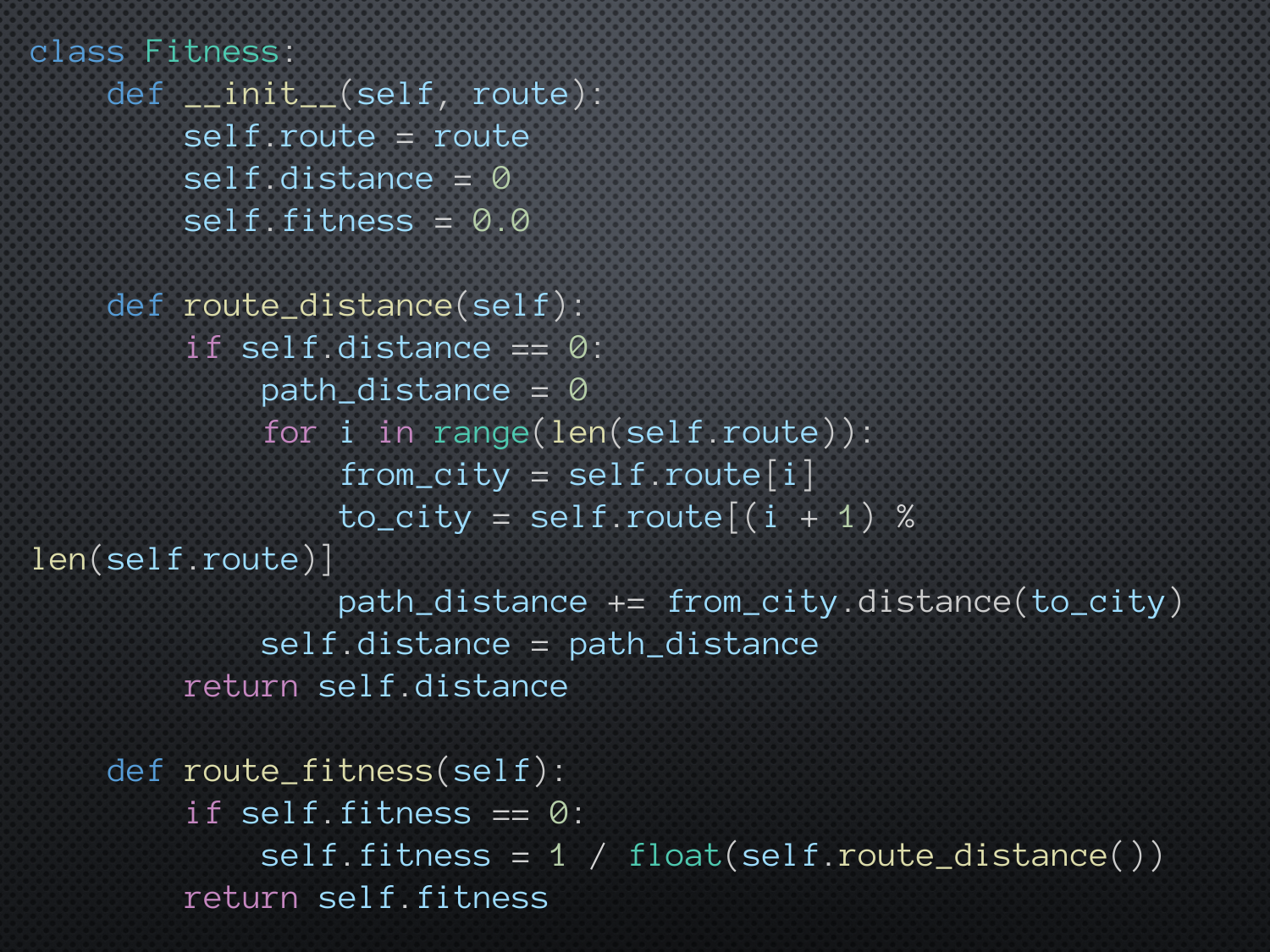

class Fitness:
    def __init__(self, route):
        self.route = route
        self.distance = 0
        self.fitness = 0.0
    def route_distance(self):
        if self.distance == 0:
            path_distance = 0
            for i in range(len(self.route)):
                from_city = self.route[i]
                to_city = self.route[(i + 1) % len(self.route)]
                path_distance += from_city.distance(to_city)
            self.distance = path_distance
        return self.distance
    def route_fitness(self):
        if self.fitness == 0:
            self.fitness = 1 / float(self.route_distance())
        return self.fitness